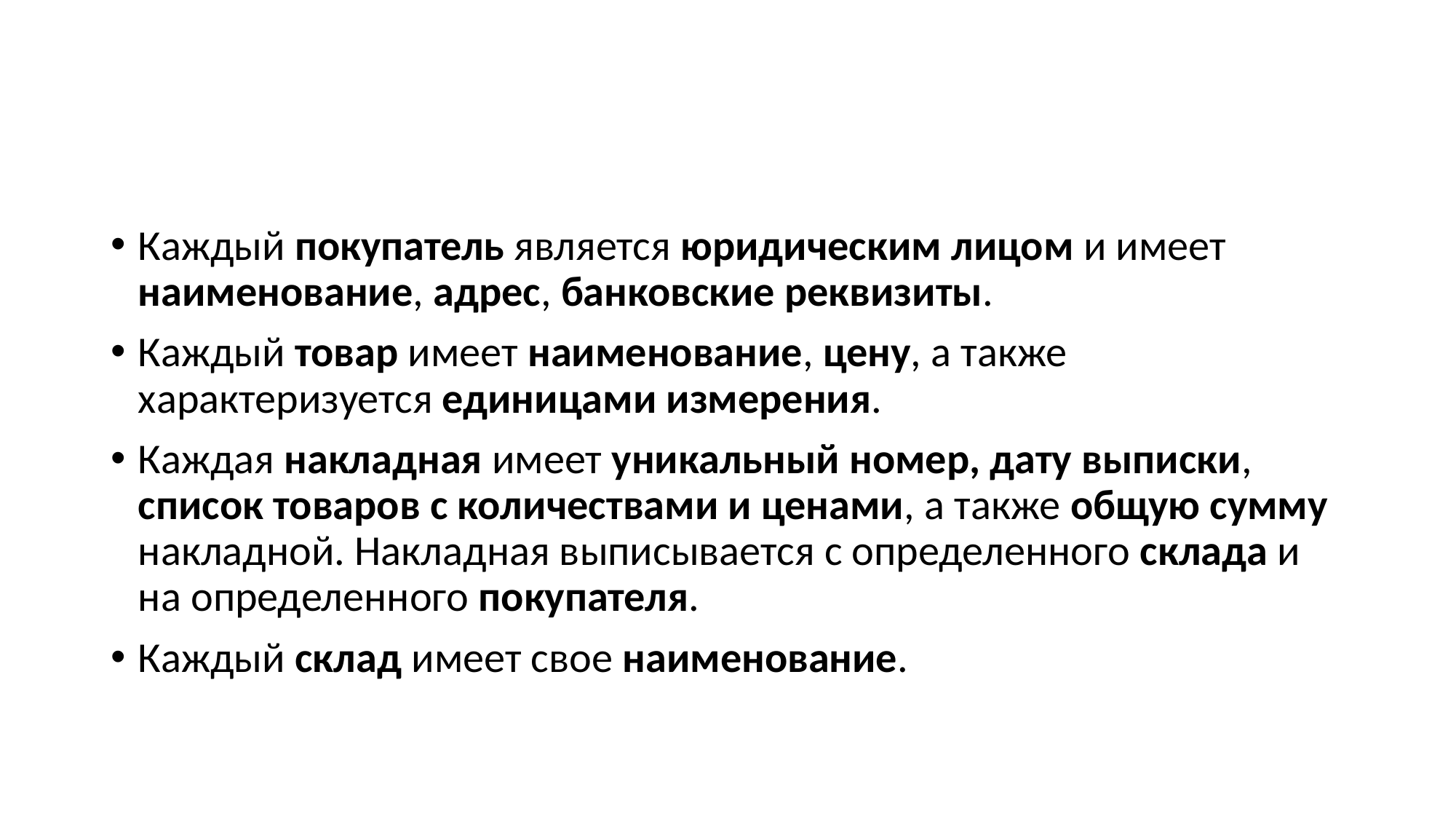

#
Каждый покупатель является юридическим лицом и имеет наименование, адрес, банковские реквизиты.
Каждый товар имеет наименование, цену, а также характеризуется единицами измерения.
Каждая накладная имеет уникальный номер, дату выписки, список товаров с количествами и ценами, а также общую сумму накладной. Накладная выписывается с определенного склада и на определенного покупателя.
Каждый склад имеет свое наименование.